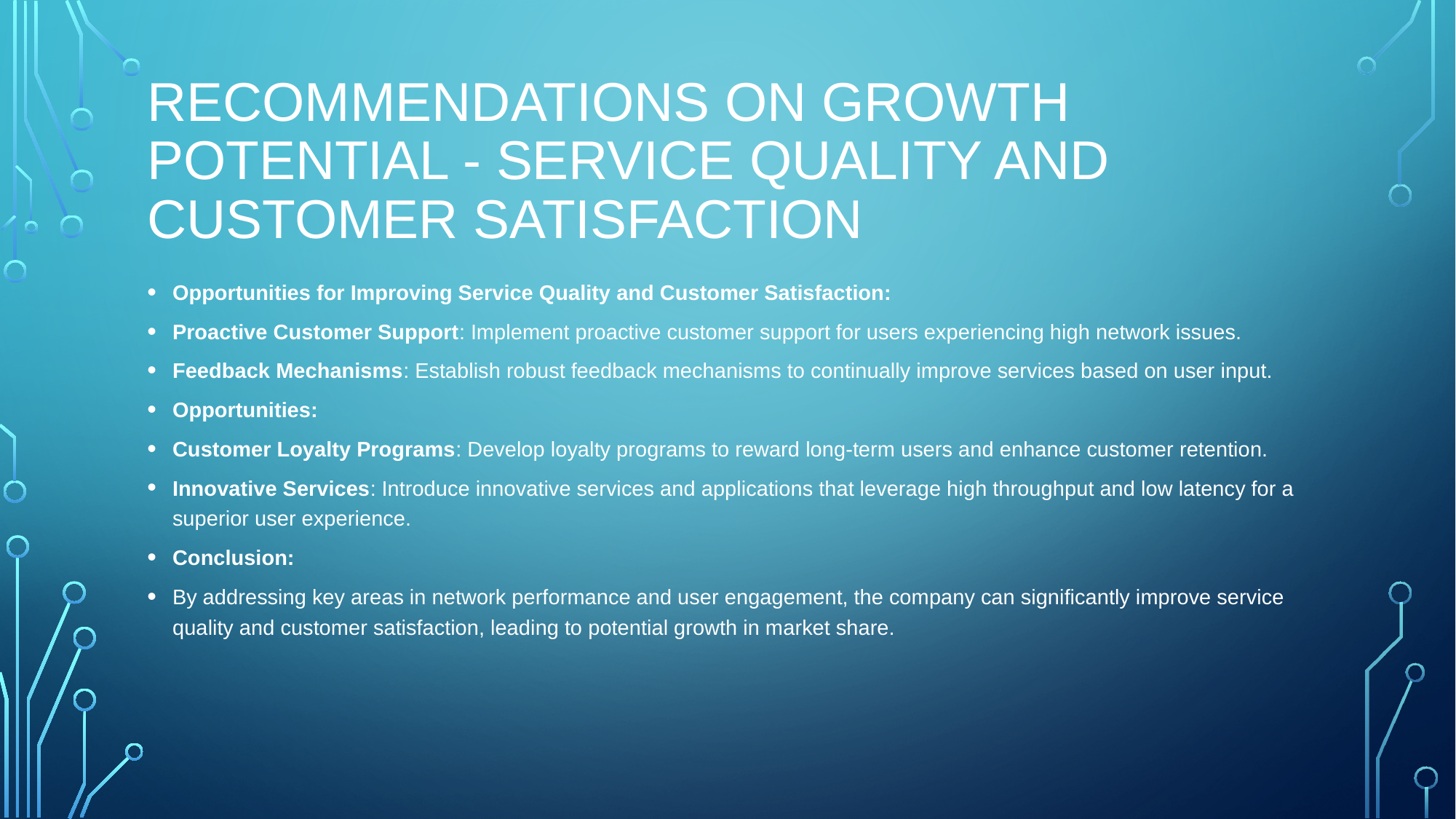

# Recommendations on Growth Potential - Service Quality and Customer Satisfaction
Opportunities for Improving Service Quality and Customer Satisfaction:
Proactive Customer Support: Implement proactive customer support for users experiencing high network issues.
Feedback Mechanisms: Establish robust feedback mechanisms to continually improve services based on user input.
Opportunities:
Customer Loyalty Programs: Develop loyalty programs to reward long-term users and enhance customer retention.
Innovative Services: Introduce innovative services and applications that leverage high throughput and low latency for a superior user experience.
Conclusion:
By addressing key areas in network performance and user engagement, the company can significantly improve service quality and customer satisfaction, leading to potential growth in market share.